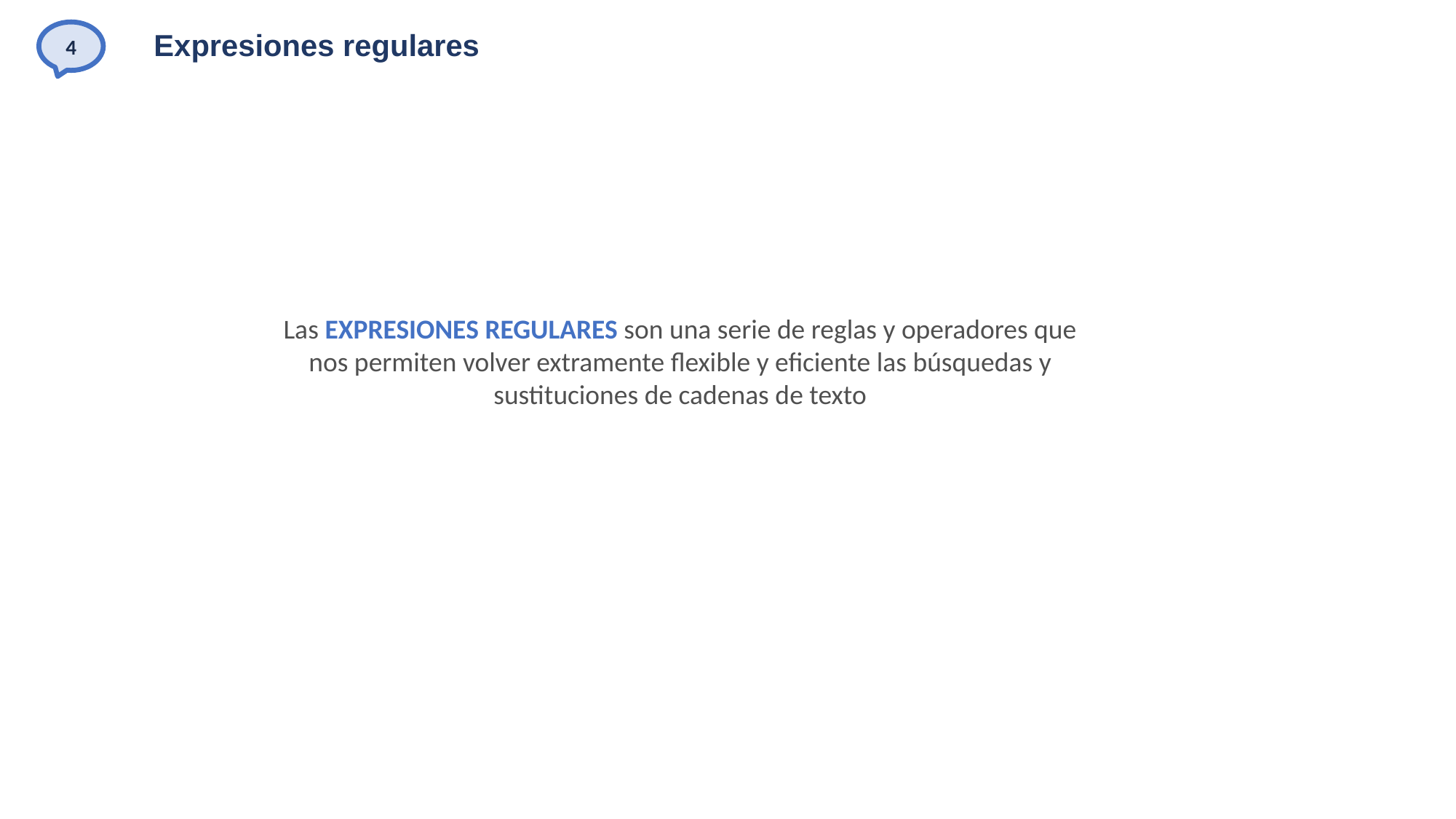

4
# Expresiones regulares
Las EXPRESIONES REGULARES son una serie de reglas y operadores que nos permiten volver extramente flexible y eficiente las búsquedas y sustituciones de cadenas de texto